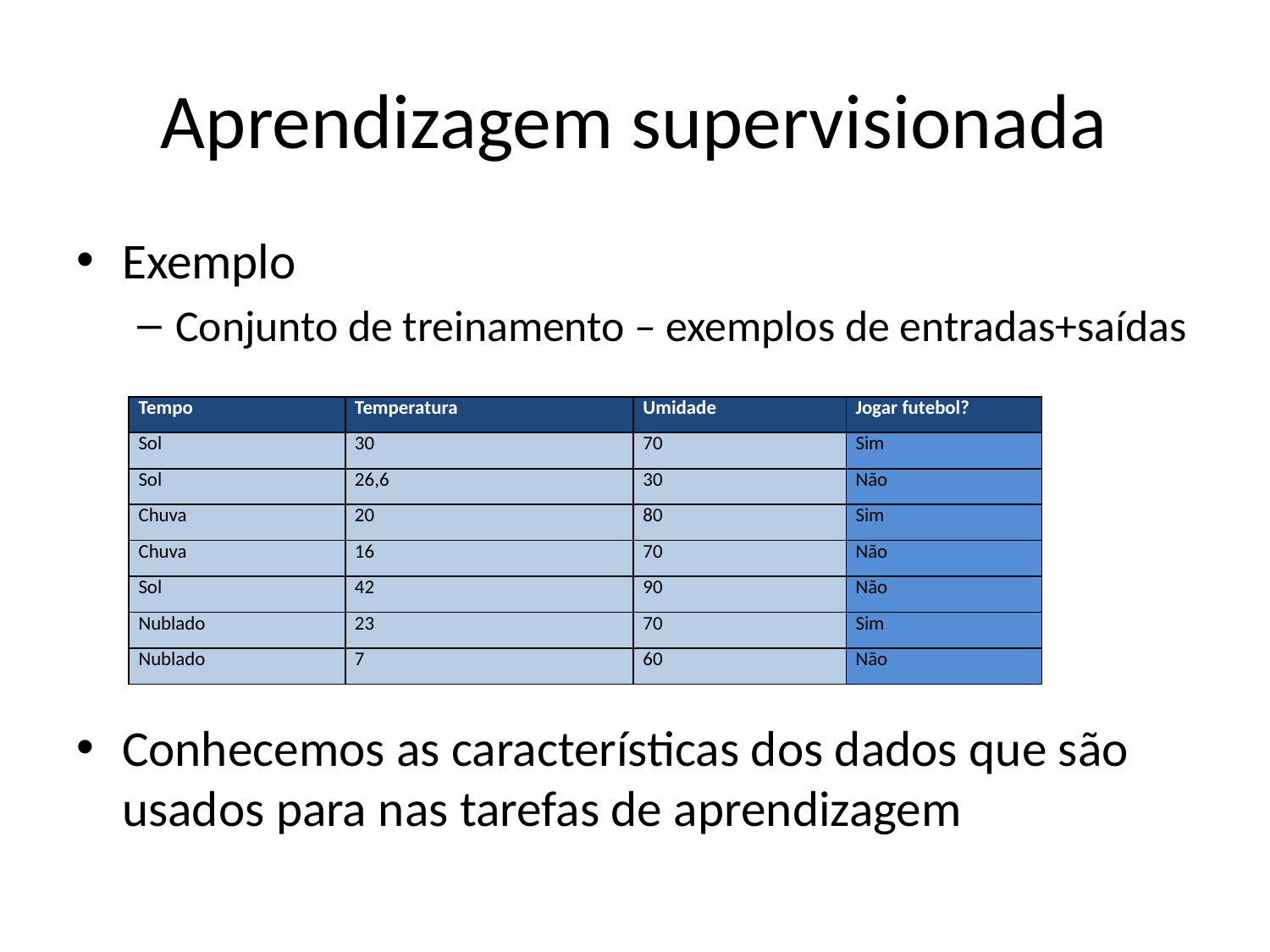

# Aprendizagem supervisionada
Exemplo
Conjunto de treinamento – exemplos de entradas+saídas

Conhecemos as características dos dados que são usados para nas tarefas de aprendizagem

| Tempo | Temperatura | Umidade | Jogar futebol? |
| --- | --- | --- | --- |
| Sol | 30 | 70 | Sim |
| Sol | 26,6 | 30 | Não |
| Chuva | 20 | 80 | Sim |
| Chuva | 16 | 70 | Não |
| Sol | 42 | 90 | Não |
| Nublado | 23 | 70 | Sim |
| Nublado | 7 | 60 | Não |